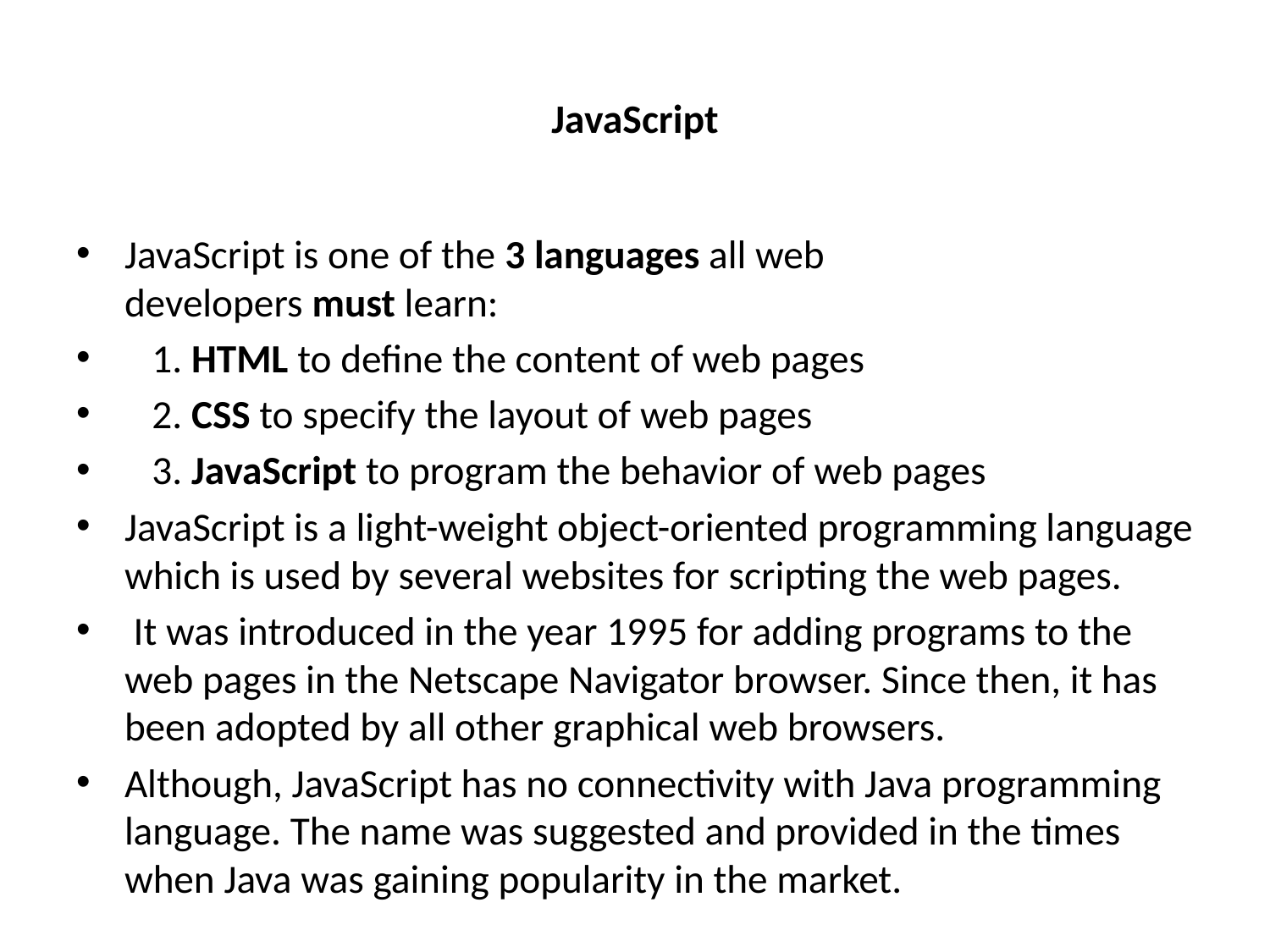

# JavaScript
JavaScript is one of the 3 languages all web developers must learn:
   1. HTML to define the content of web pages
   2. CSS to specify the layout of web pages
   3. JavaScript to program the behavior of web pages
JavaScript is a light-weight object-oriented programming language which is used by several websites for scripting the web pages.
 It was introduced in the year 1995 for adding programs to the web pages in the Netscape Navigator browser. Since then, it has been adopted by all other graphical web browsers.
Although, JavaScript has no connectivity with Java programming language. The name was suggested and provided in the times when Java was gaining popularity in the market.